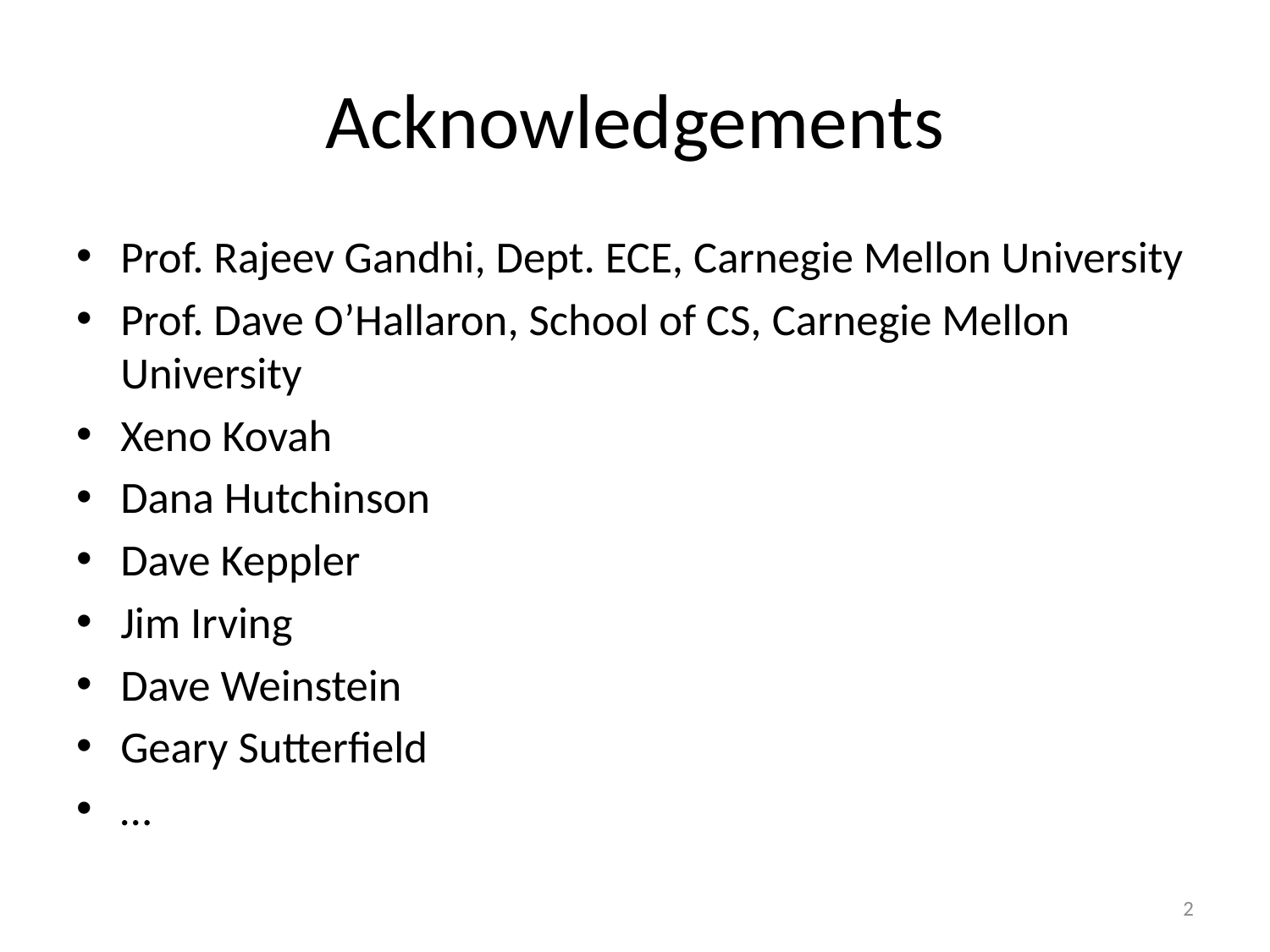

# Acknowledgements
Prof. Rajeev Gandhi, Dept. ECE, Carnegie Mellon University
Prof. Dave O’Hallaron, School of CS, Carnegie Mellon University
Xeno Kovah
Dana Hutchinson
Dave Keppler
Jim Irving
Dave Weinstein
Geary Sutterfield
…
2